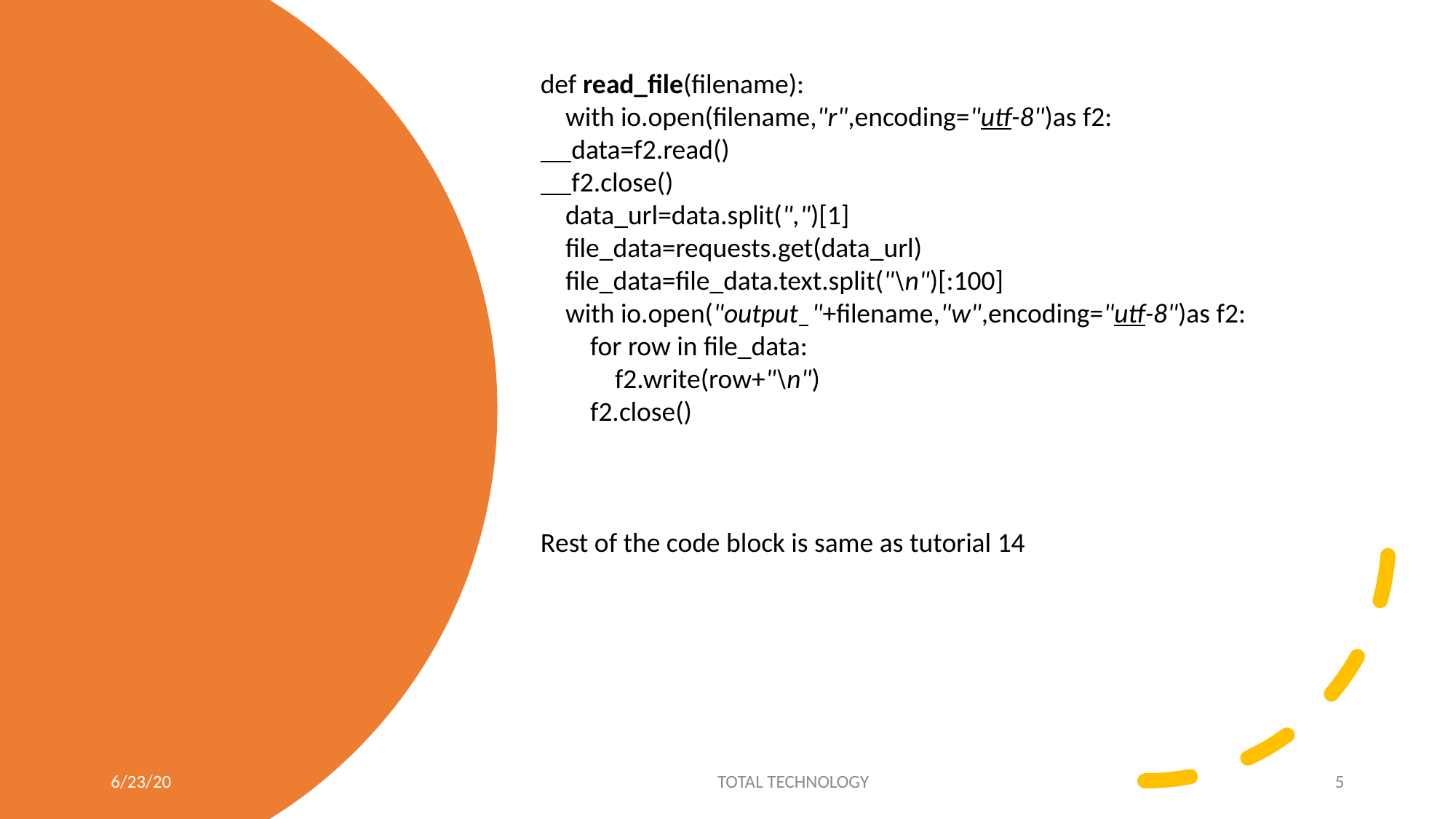

def read_file(filename):
    with io.open(filename,"r",encoding="utf-8")as f2:
     data=f2.read()
     f2.close()
    data_url=data.split(",")[1]
    file_data=requests.get(data_url)
    file_data=file_data.text.split("\n")[:100]
    with io.open("output_"+filename,"w",encoding="utf-8")as f2:
        for row in file_data:
            f2.write(row+"\n")
        f2.close()

Rest of the code block is same as tutorial 14

6/23/20
TOTAL TECHNOLOGY
5